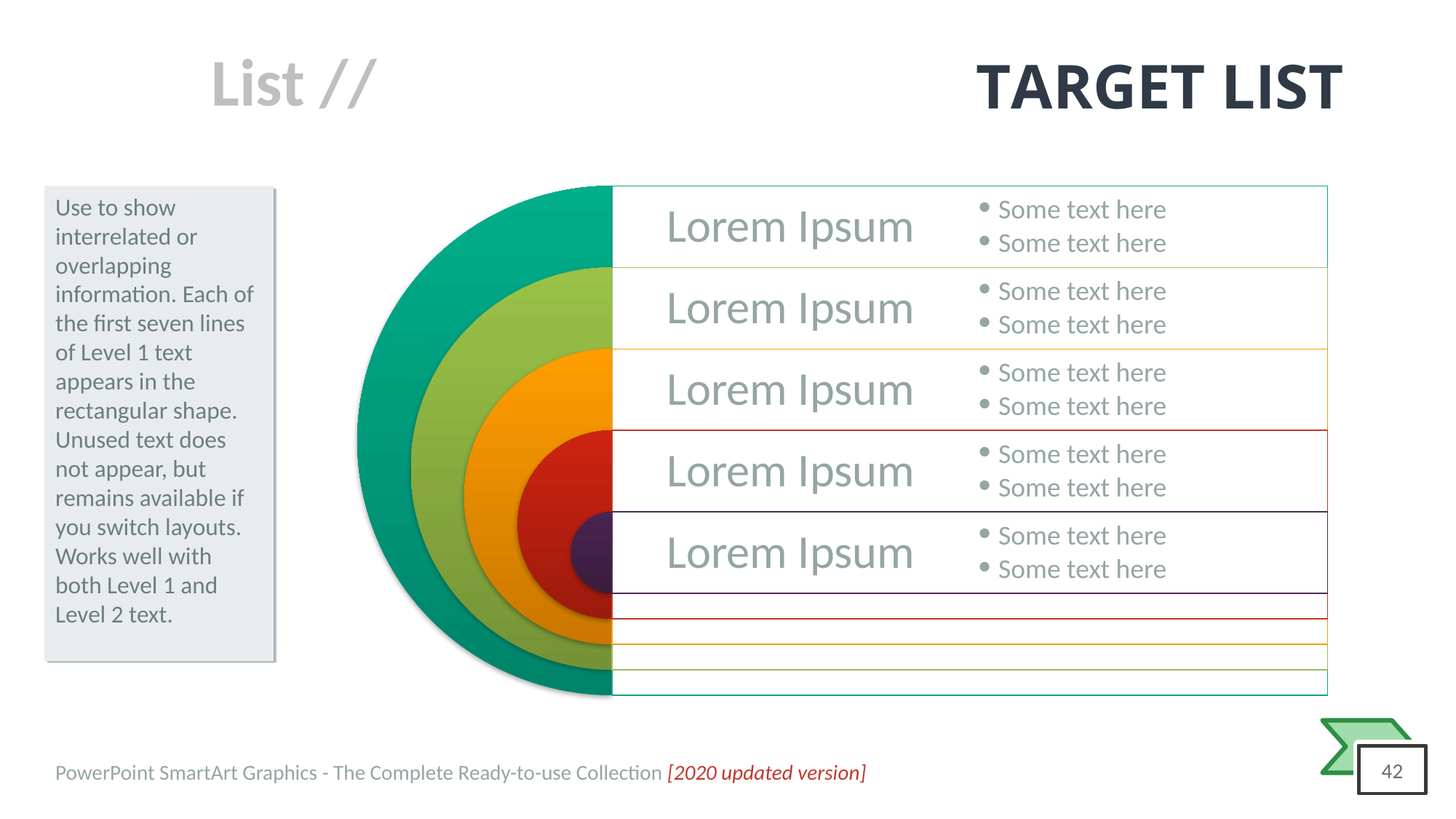

# TARGET LIST
Use to show interrelated or overlapping information. Each of the first seven lines of Level 1 text appears in the rectangular shape. Unused text does not appear, but remains available if you switch layouts. Works well with both Level 1 and Level 2 text.

Lorem Ipsum

Some text here
Some text here

Lorem Ipsum

Some text here
Some text here

Lorem Ipsum

Some text here
Some text here

Lorem Ipsum

Some text here
Some text here

Lorem Ipsum

Some text here
Some text here
PowerPoint SmartArt Graphics - The Complete Ready-to-use Collection [2020 updated version]